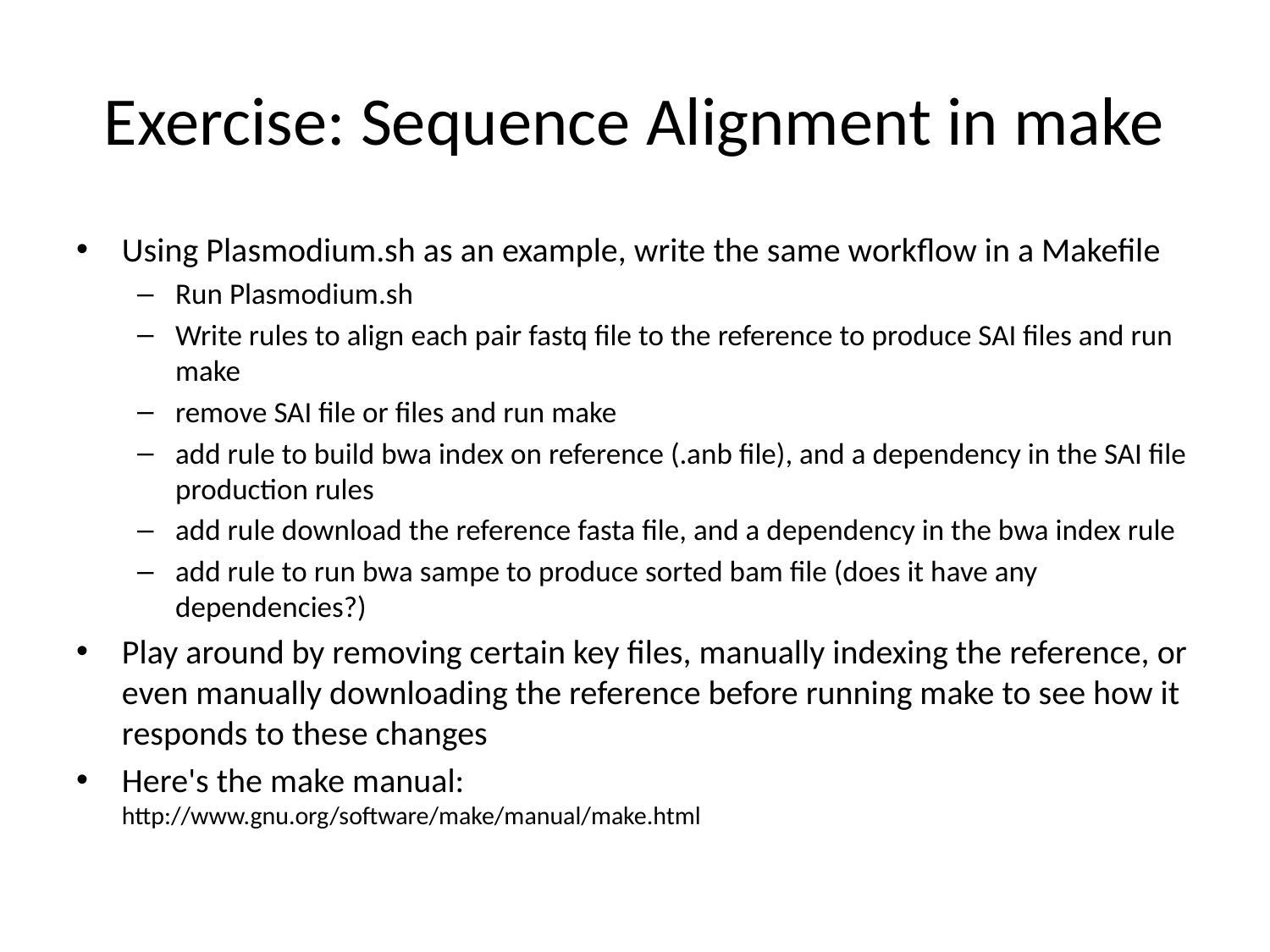

# Exercise: Sequence Alignment in make
Using Plasmodium.sh as an example, write the same workflow in a Makefile
Run Plasmodium.sh
Write rules to align each pair fastq file to the reference to produce SAI files and run make
remove SAI file or files and run make
add rule to build bwa index on reference (.anb file), and a dependency in the SAI file production rules
add rule download the reference fasta file, and a dependency in the bwa index rule
add rule to run bwa sampe to produce sorted bam file (does it have any dependencies?)
Play around by removing certain key files, manually indexing the reference, or even manually downloading the reference before running make to see how it responds to these changes
Here's the make manual:
http://www.gnu.org/software/make/manual/make.html